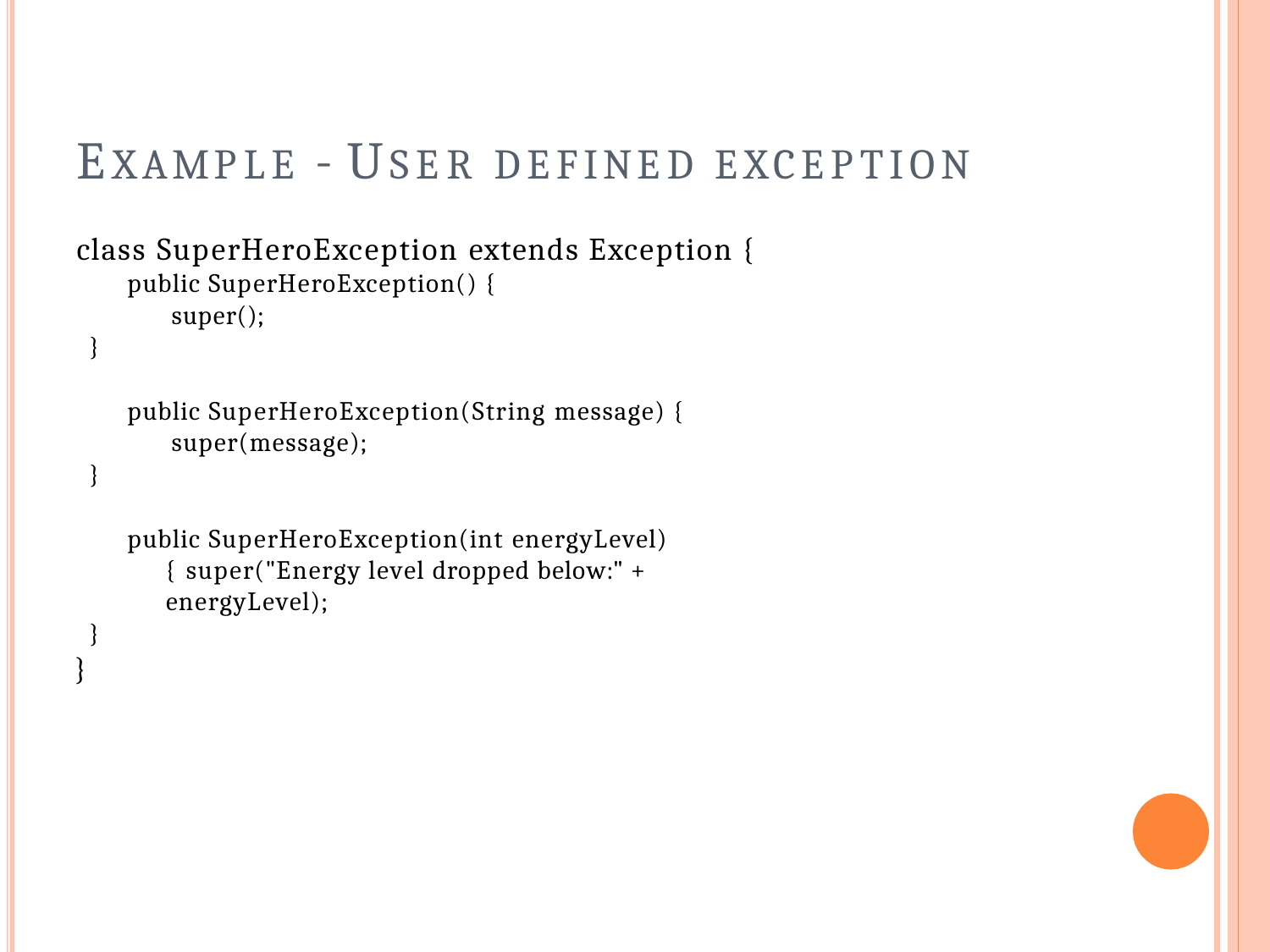

# EXAMPLE - USER DEFINED EXCEPTION
class SuperHeroException extends Exception {
public SuperHeroException() {  super();
}

public SuperHeroException(String message) {  super(message);
}

public SuperHeroException(int energyLevel) {  super("Energy level dropped below:" + energyLevel);
}
}